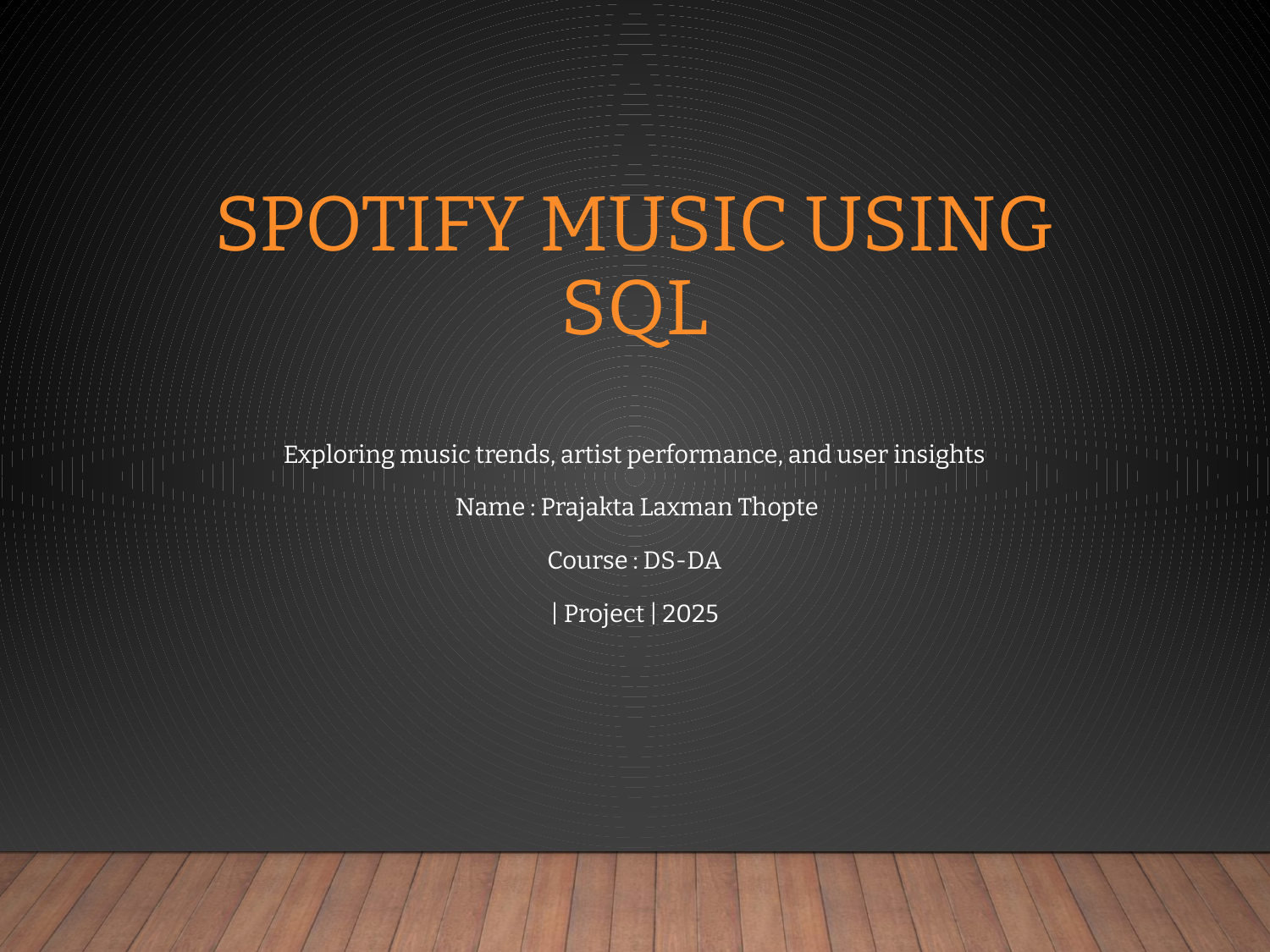

# Spotify Music Using SQL
Exploring music trends, artist performance, and user insights
 Name : Prajakta Laxman Thopte
Course : DS-DA
| Project | 2025